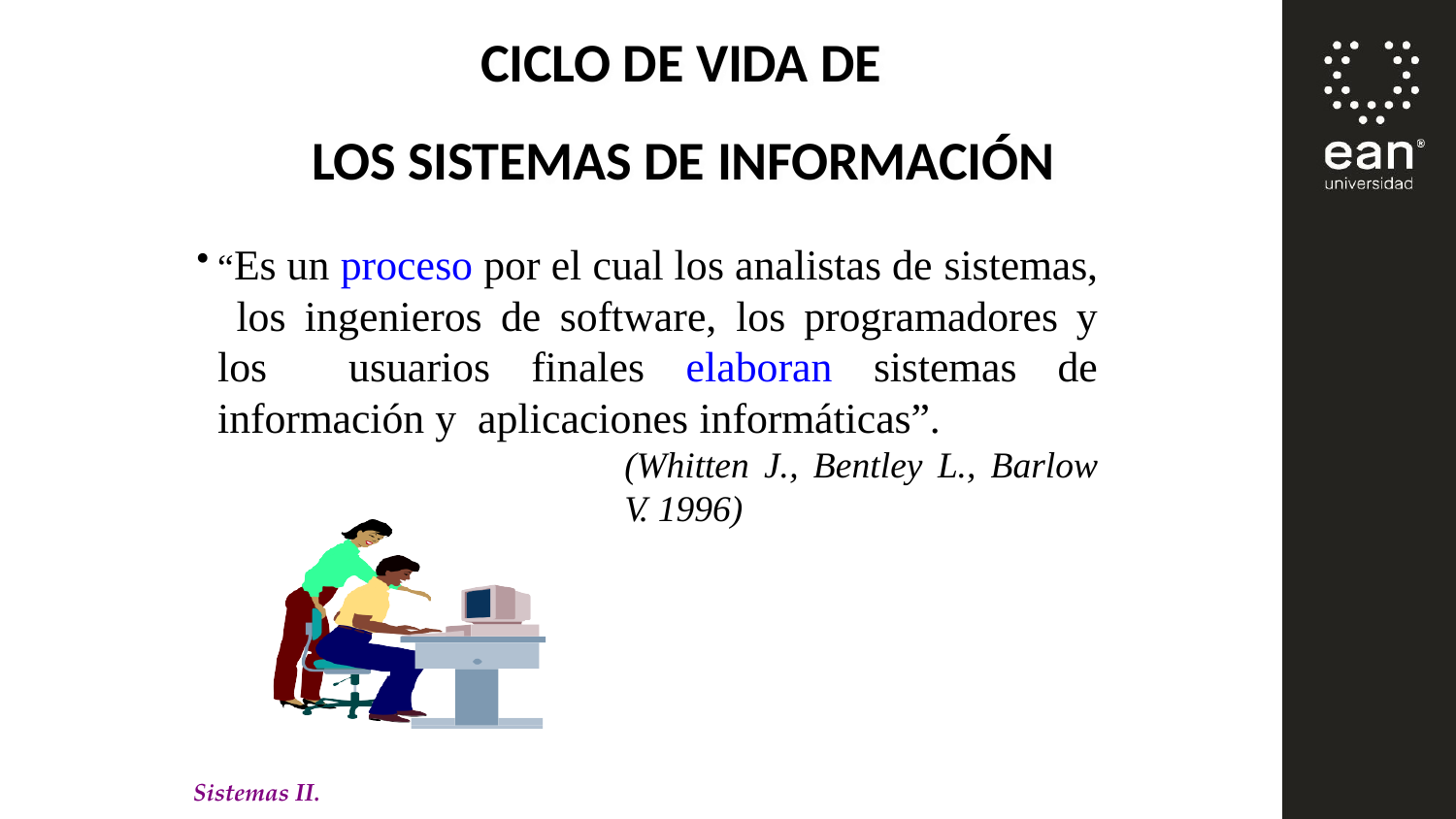

# CICLO DE VIDA DE

LOS SISTEMAS DE INFORMACIÓN
“Es un proceso por el cual los analistas de sistemas,  los ingenieros de software, los programadores y los  usuarios finales elaboran sistemas de información y  aplicaciones informáticas”.
(Whitten J., Bentley L., Barlow V. 1996)

Sistemas II.